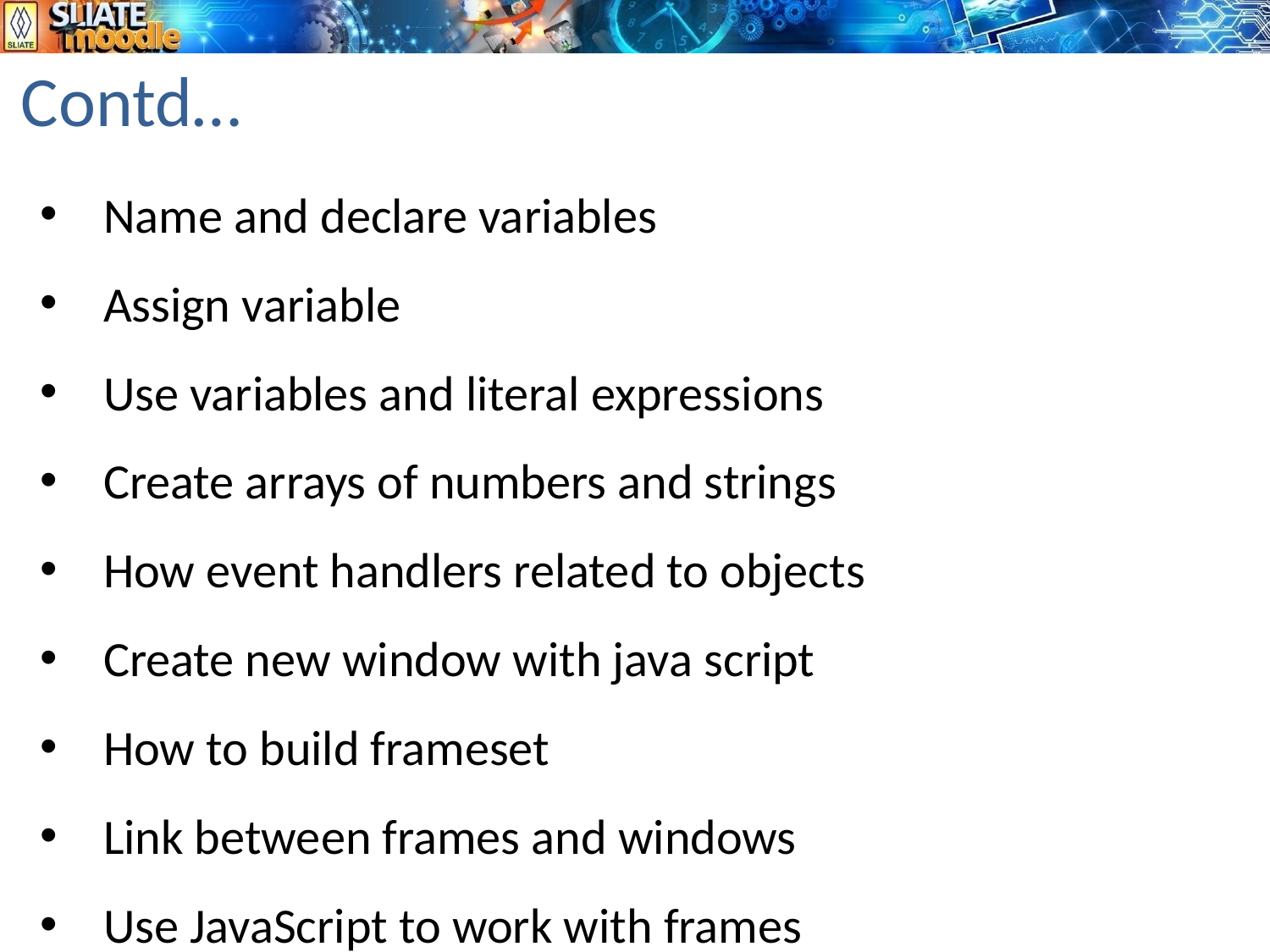

# Contd…
Name and declare variables
Assign variable
Use variables and literal expressions
Create arrays of numbers and strings
How event handlers related to objects
Create new window with java script
How to build frameset
Link between frames and windows
Use JavaScript to work with frames